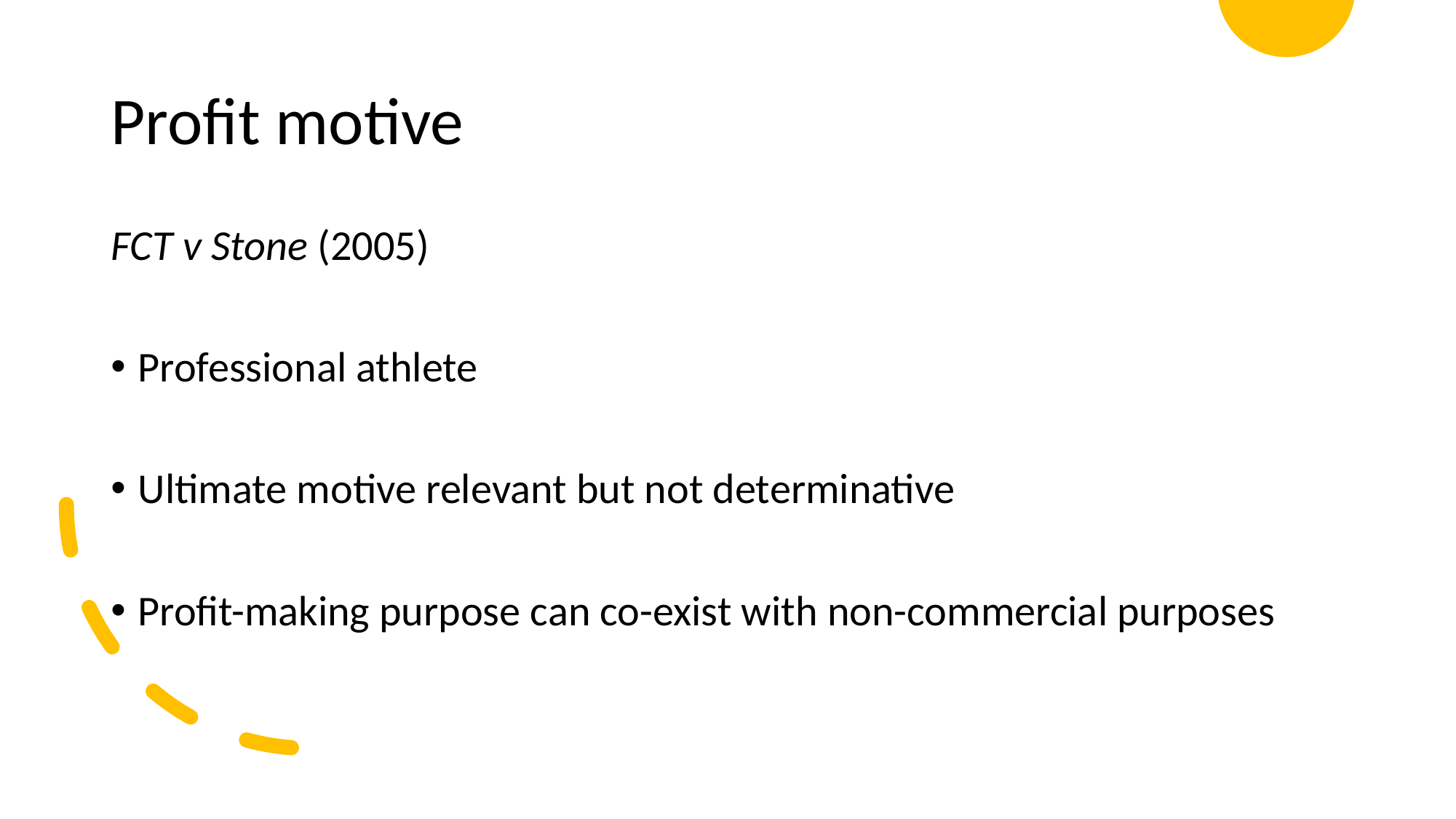

# Profit motive
FCT v Stone (2005)

Professional athlete

Ultimate motive relevant but not determinative

Profit-making purpose can co-exist with non-commercial purposes